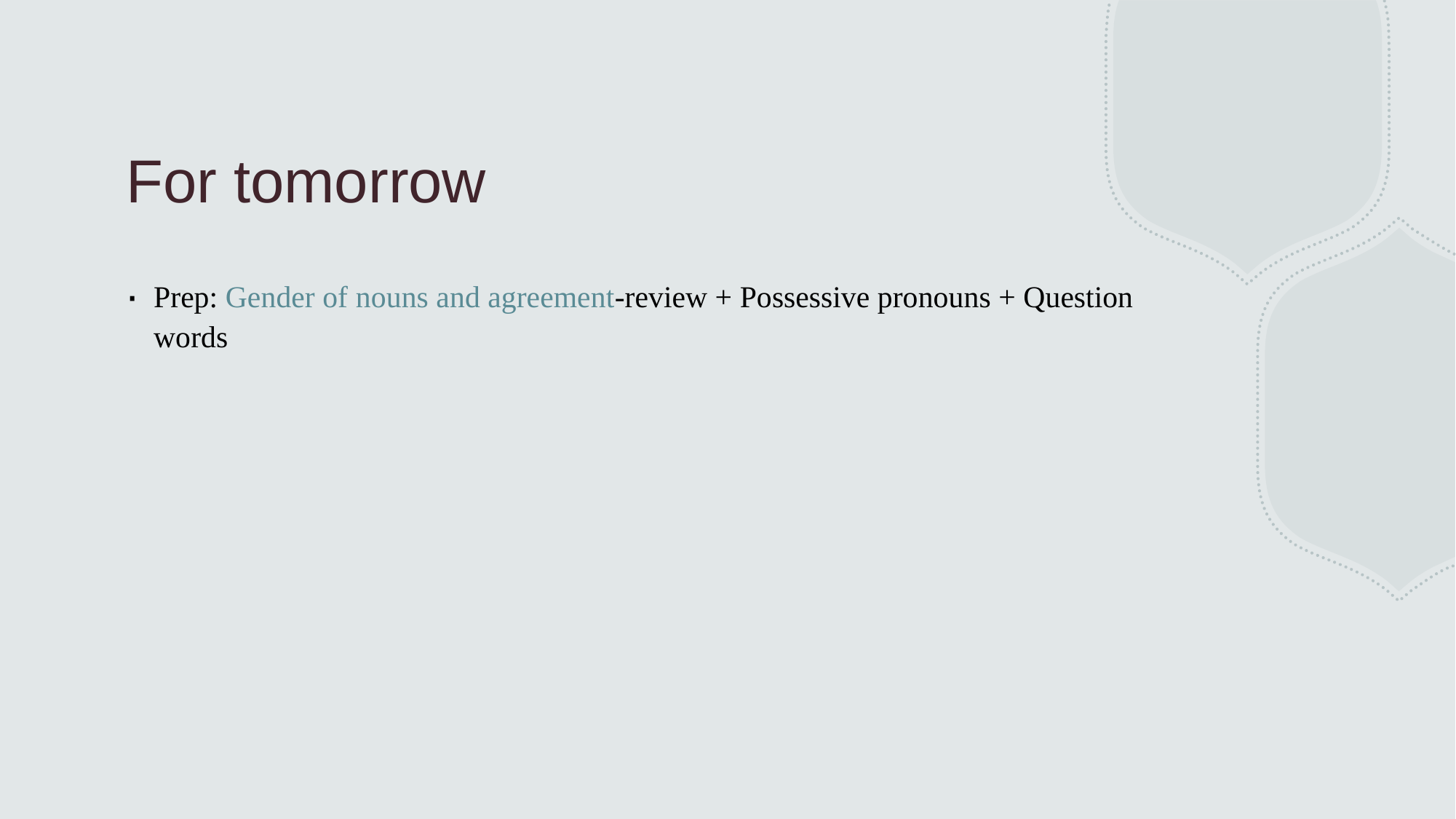

# For tomorrow
Prep: Gender of nouns and agreement-review + Possessive pronouns + Question words